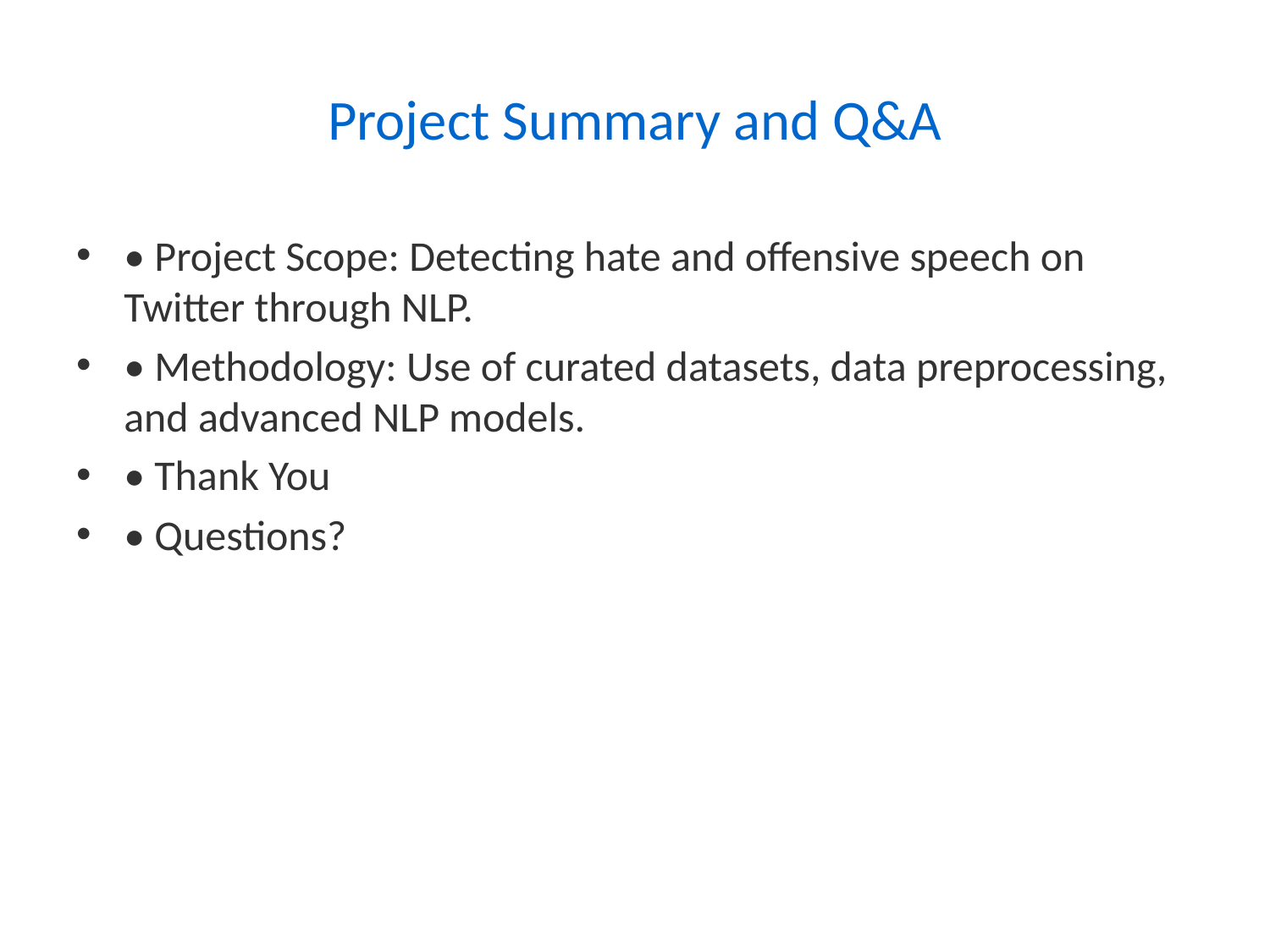

# Project Summary and Q&A
• Project Scope: Detecting hate and offensive speech on Twitter through NLP.
• Methodology: Use of curated datasets, data preprocessing, and advanced NLP models.
• Thank You
• Questions?